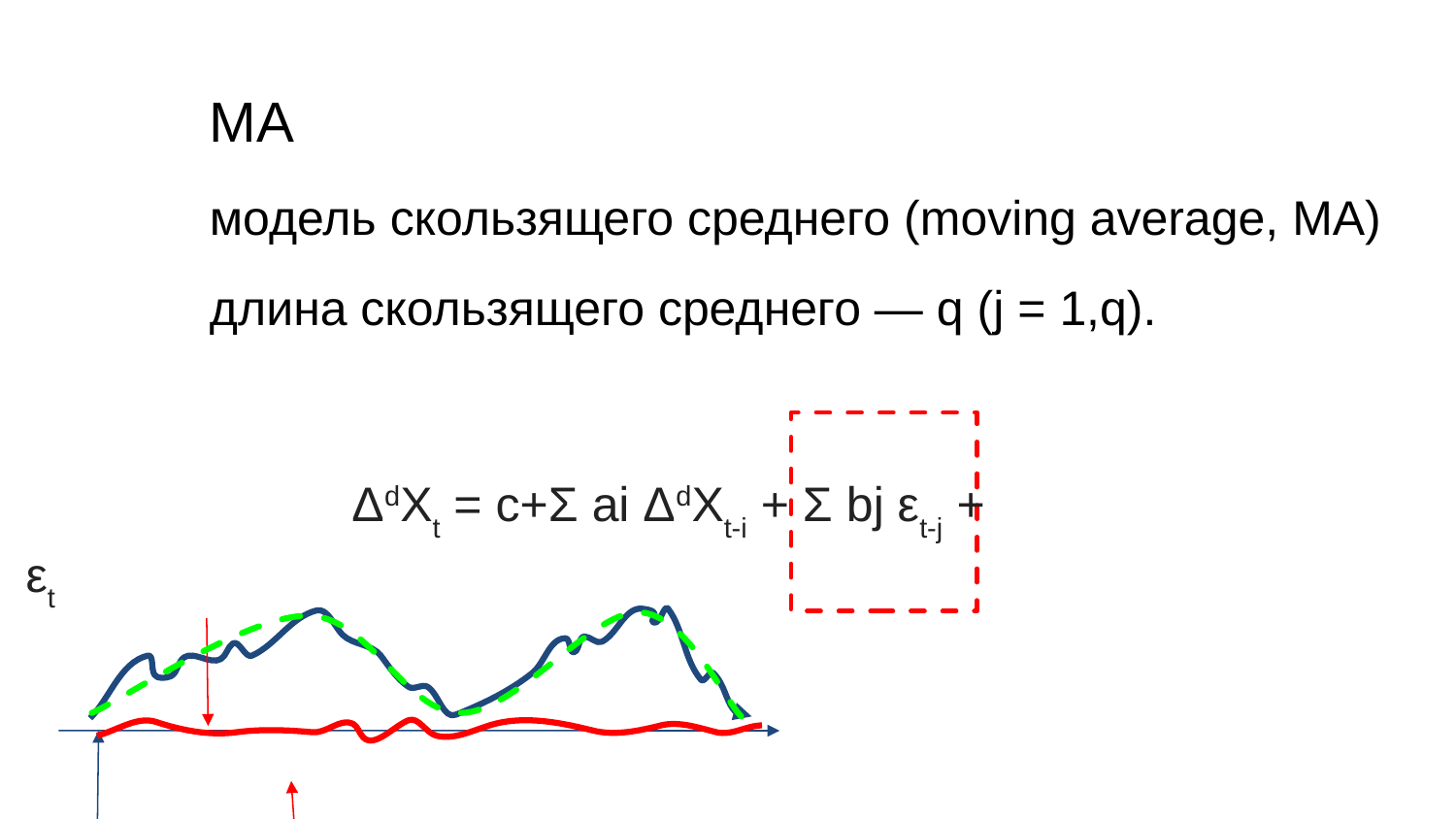

МА
	модель скользящего среднего (moving average, MA)
	длина скользящего среднего — q (j = 1,q).

                        ΔdXt = c+Σ ai ΔdXt-i + Σ bj εt-j + εt